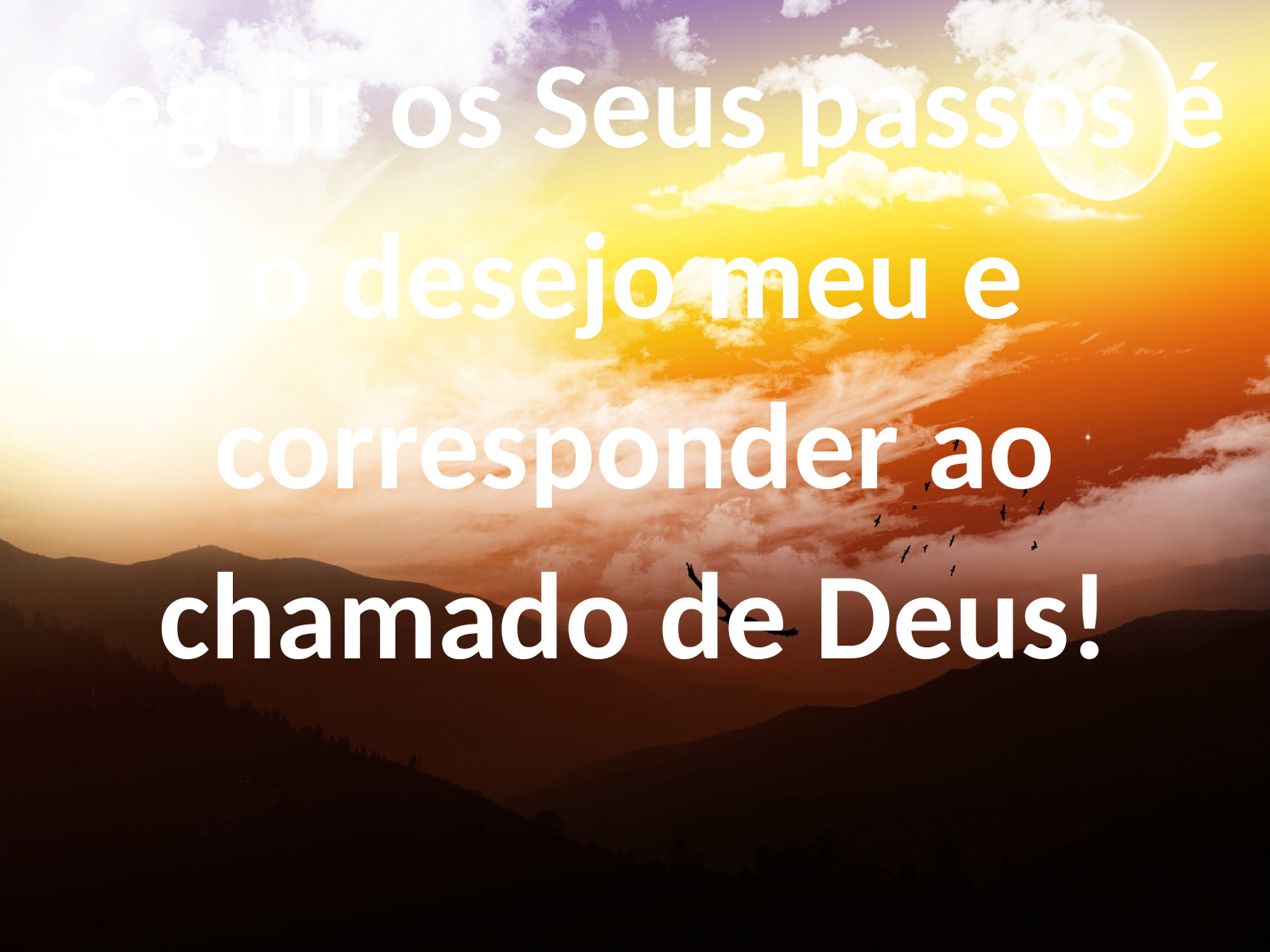

Seguir os Seus passos é o desejo meu e corresponder ao chamado de Deus!